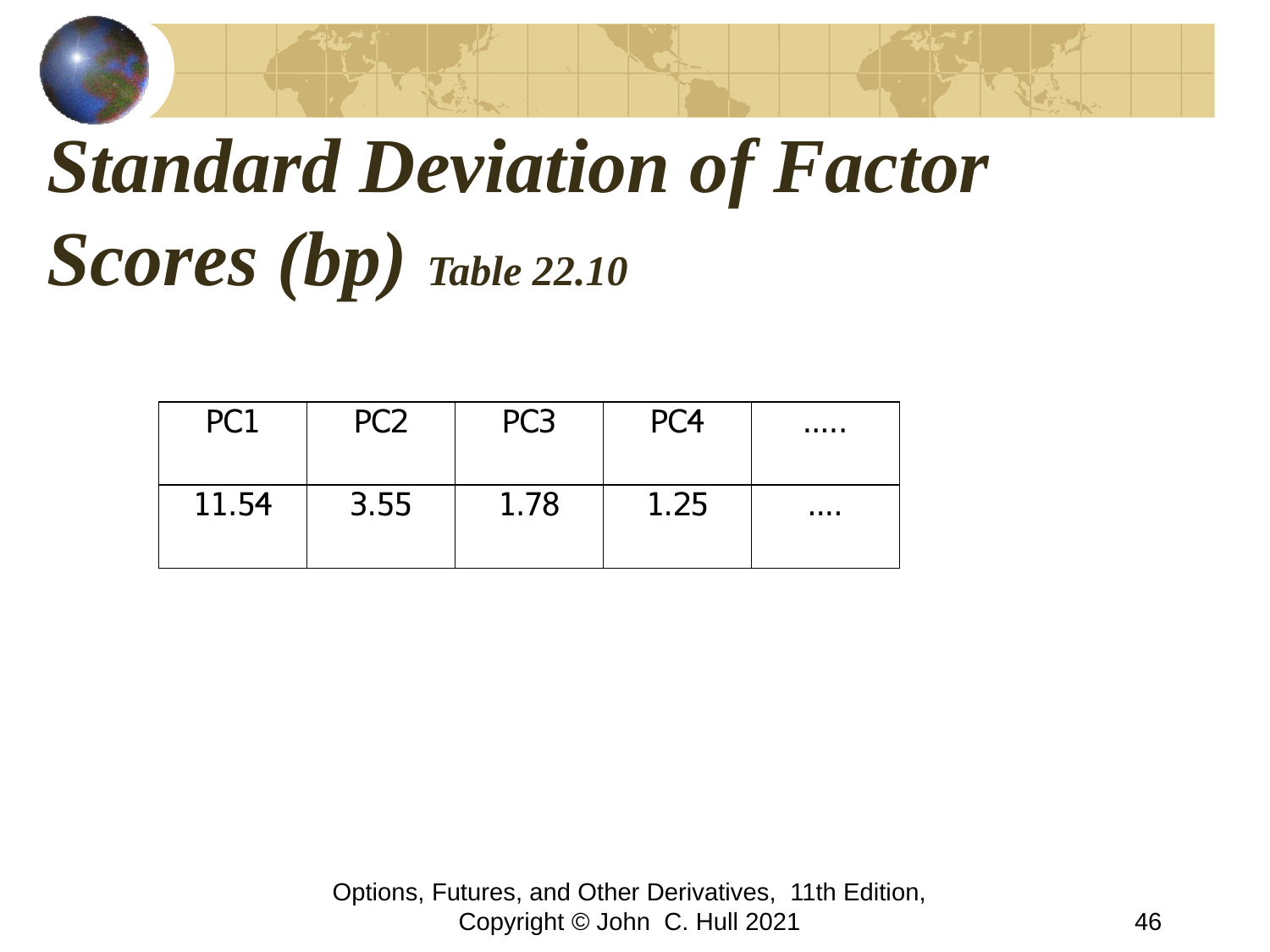

# Standard Deviation of Factor Scores (bp) Table 22.10
| PC1 | PC2 | PC3 | PC4 | ….. |
| --- | --- | --- | --- | --- |
| 11.54 | 3.55 | 1.78 | 1.25 | …. |
Options, Futures, and Other Derivatives,  11th Edition, Copyright © John  C. Hull 2021
46